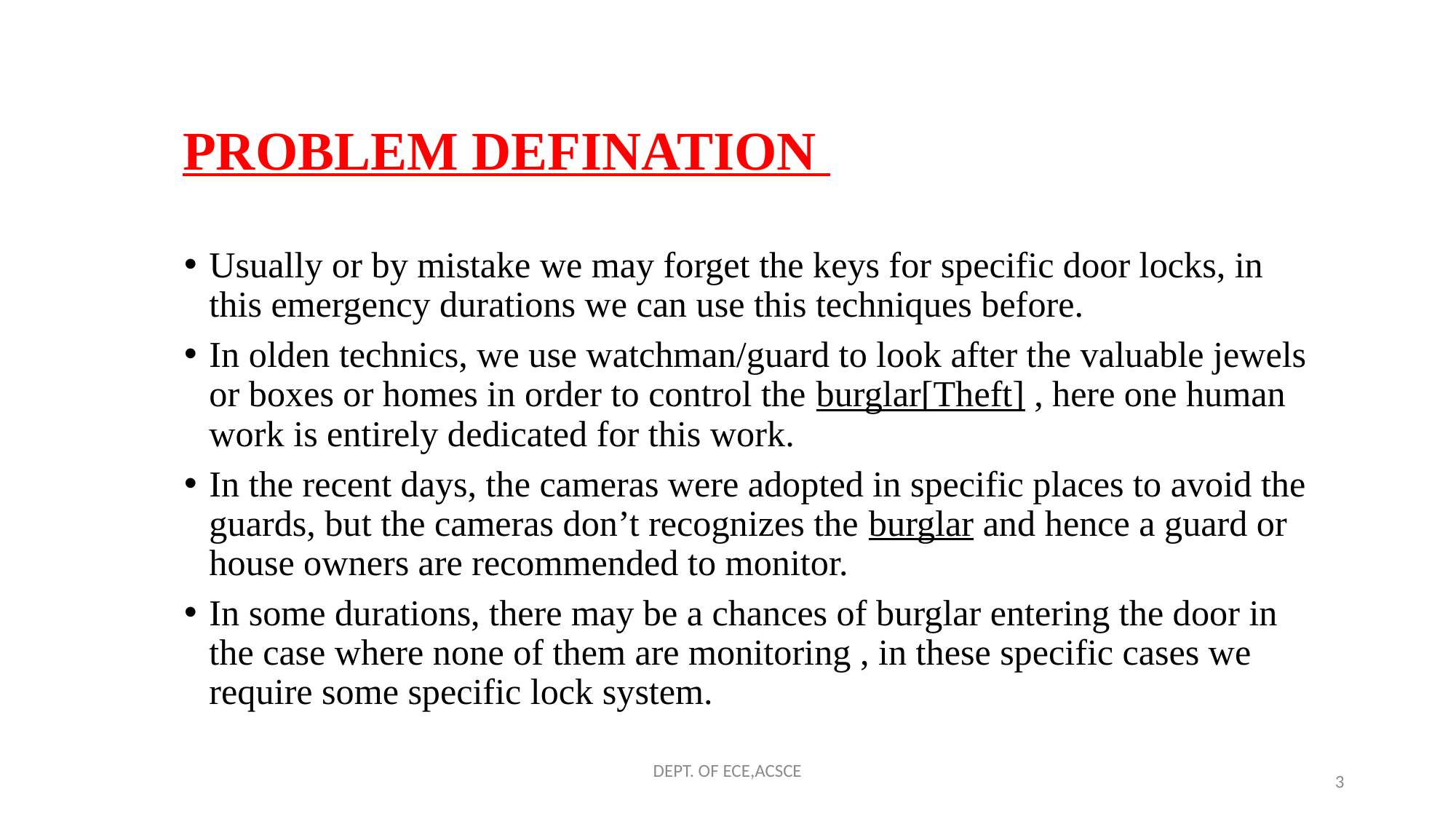

# PROBLEM DEFINATION
Usually or by mistake we may forget the keys for specific door locks, in this emergency durations we can use this techniques before.
In olden technics, we use watchman/guard to look after the valuable jewels or boxes or homes in order to control the burglar[Theft] , here one human work is entirely dedicated for this work.
In the recent days, the cameras were adopted in specific places to avoid the guards, but the cameras don’t recognizes the burglar and hence a guard or house owners are recommended to monitor.
In some durations, there may be a chances of burglar entering the door in the case where none of them are monitoring , in these specific cases we require some specific lock system.

DEPT. OF ECE,ACSCE

3